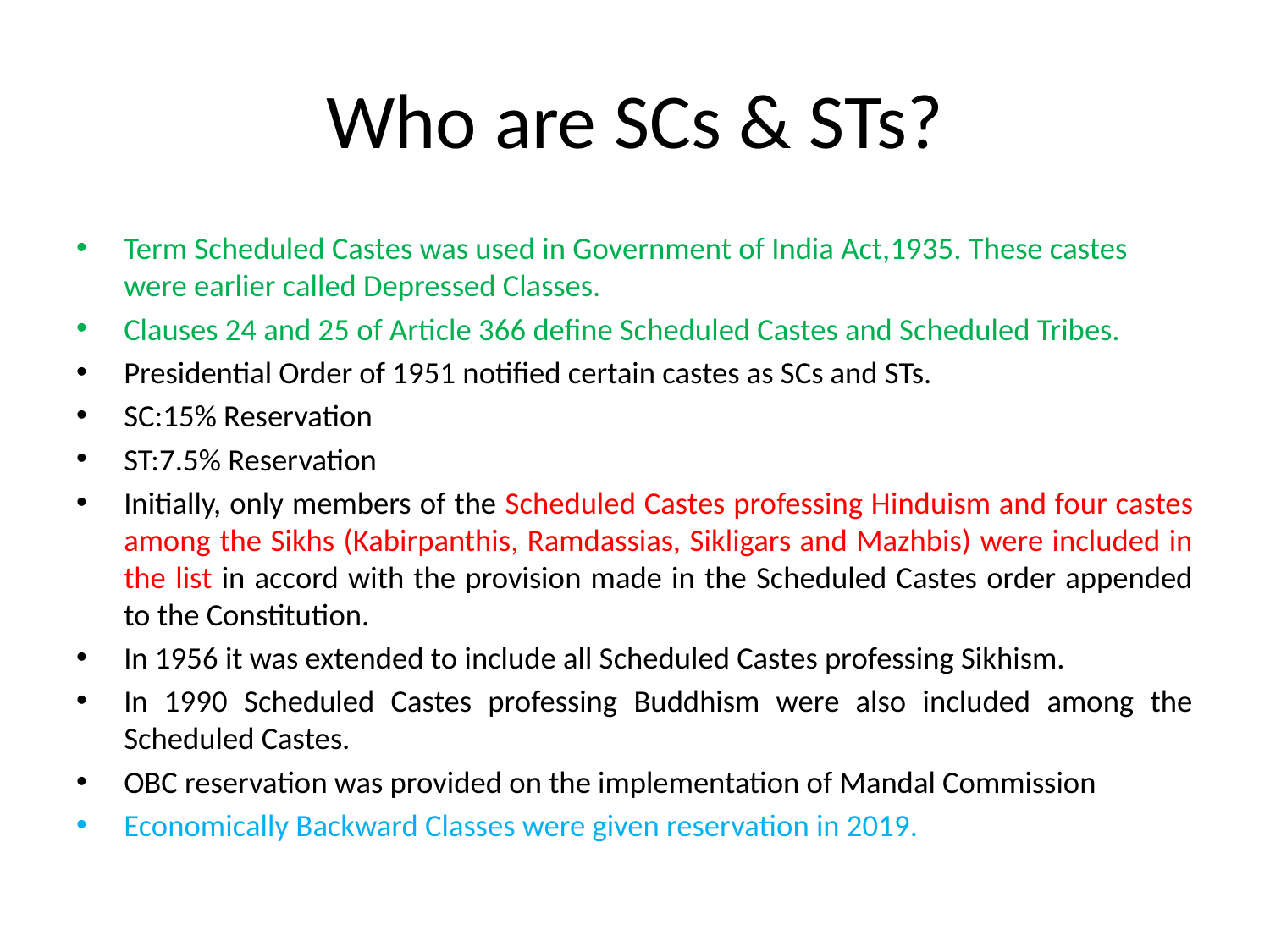

# Who are SCs & STs?
Term Scheduled Castes was used in Government of India Act,1935. These castes were earlier called Depressed Classes.
Clauses 24 and 25 of Article 366 define Scheduled Castes and Scheduled Tribes.
Presidential Order of 1951 notified certain castes as SCs and STs.
SC:15% Reservation
ST:7.5% Reservation
Initially, only members of the Scheduled Castes professing Hinduism and four castes among the Sikhs (Kabirpanthis, Ramdassias, Sikligars and Mazhbis) were included in the list in accord with the provision made in the Scheduled Castes order appended to the Constitution.
In 1956 it was extended to include all Scheduled Castes professing Sikhism.
In 1990 Scheduled Castes professing Buddhism were also included among the Scheduled Castes.
OBC reservation was provided on the implementation of Mandal Commission
Economically Backward Classes were given reservation in 2019.